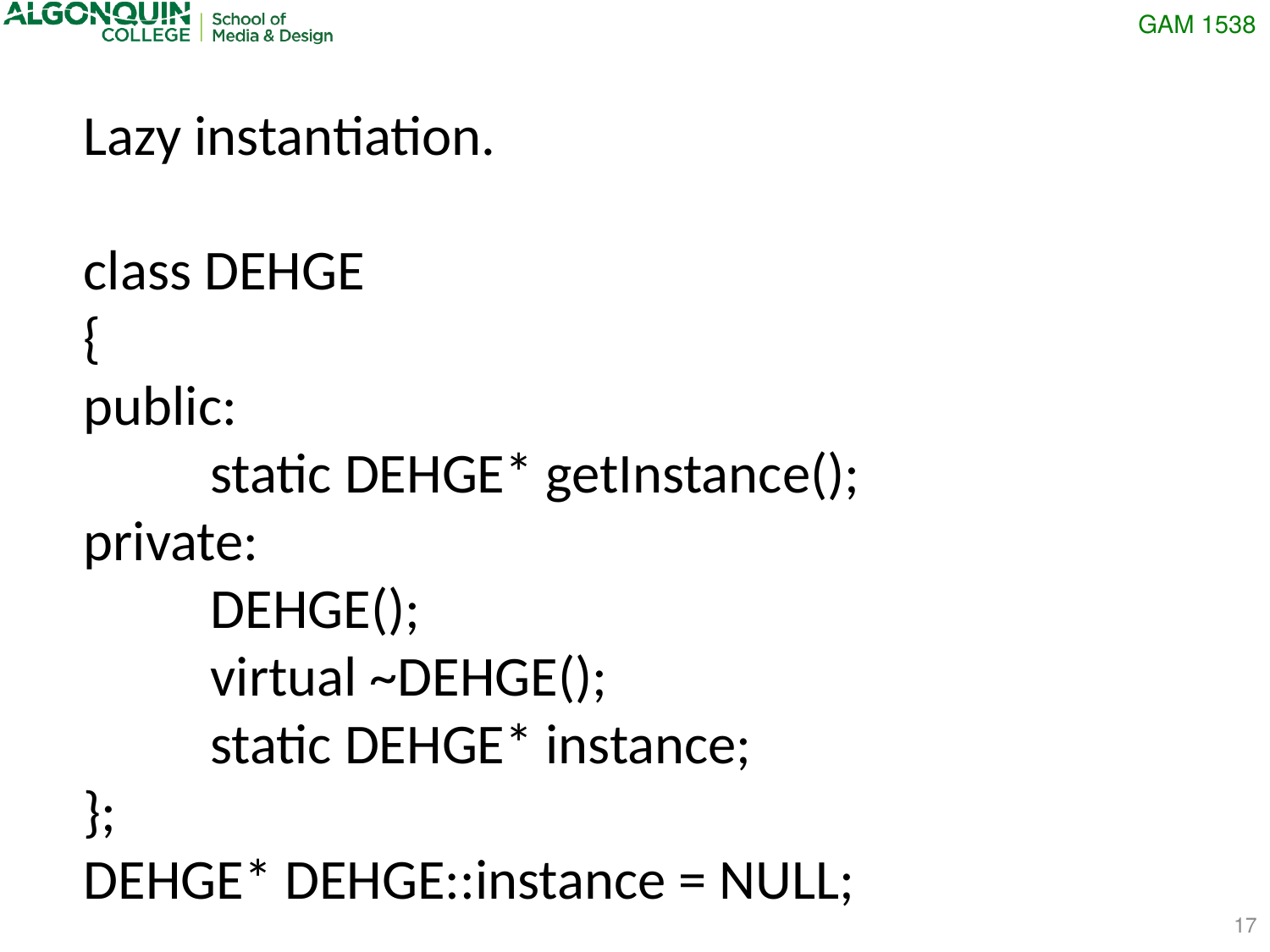

Lazy instantiation.

class DEHGE
{
public:
	static DEHGE* getInstance();
private:
	DEHGE();
	virtual ~DEHGE();
	static DEHGE* instance;
};
DEHGE* DEHGE::instance = NULL;
17